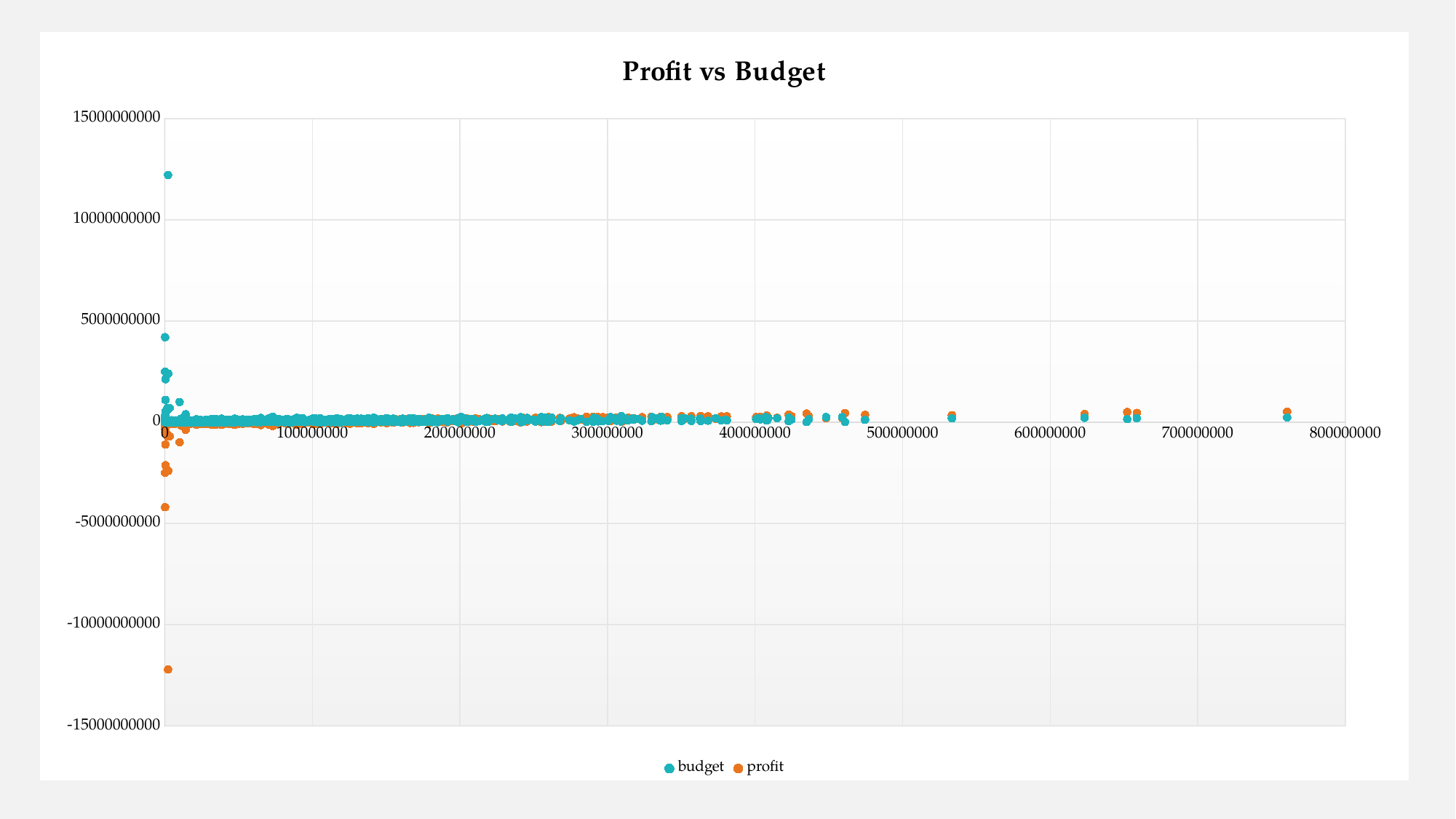

### Chart: Profit vs Budget

| Category | budget | profit |
|---|---|---|